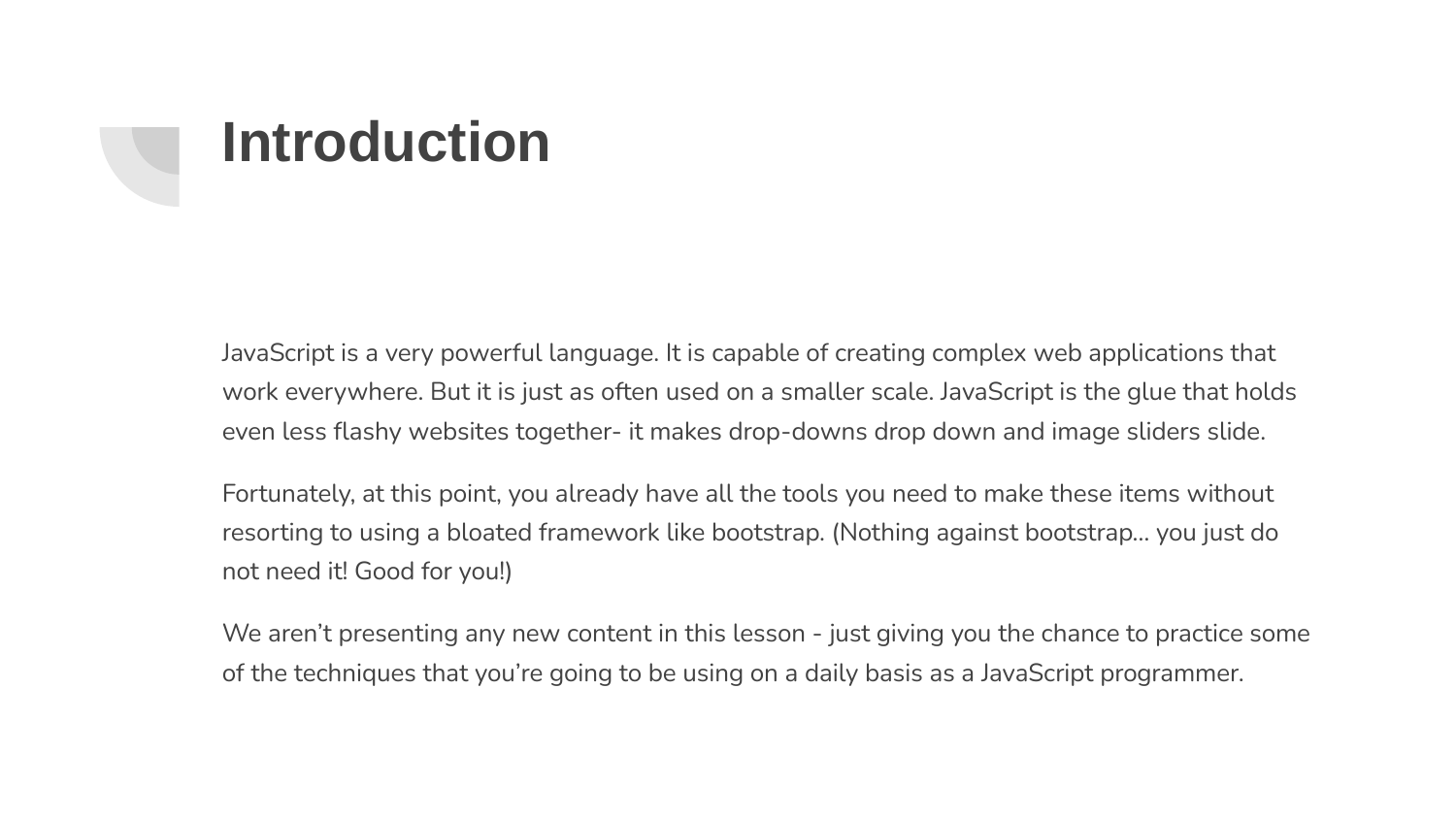

# Introduction
JavaScript is a very powerful language. It is capable of creating complex web applications that work everywhere. But it is just as often used on a smaller scale. JavaScript is the glue that holds even less flashy websites together- it makes drop-downs drop down and image sliders slide.
Fortunately, at this point, you already have all the tools you need to make these items without resorting to using a bloated framework like bootstrap. (Nothing against bootstrap… you just do not need it! Good for you!)
We aren’t presenting any new content in this lesson - just giving you the chance to practice some of the techniques that you’re going to be using on a daily basis as a JavaScript programmer.